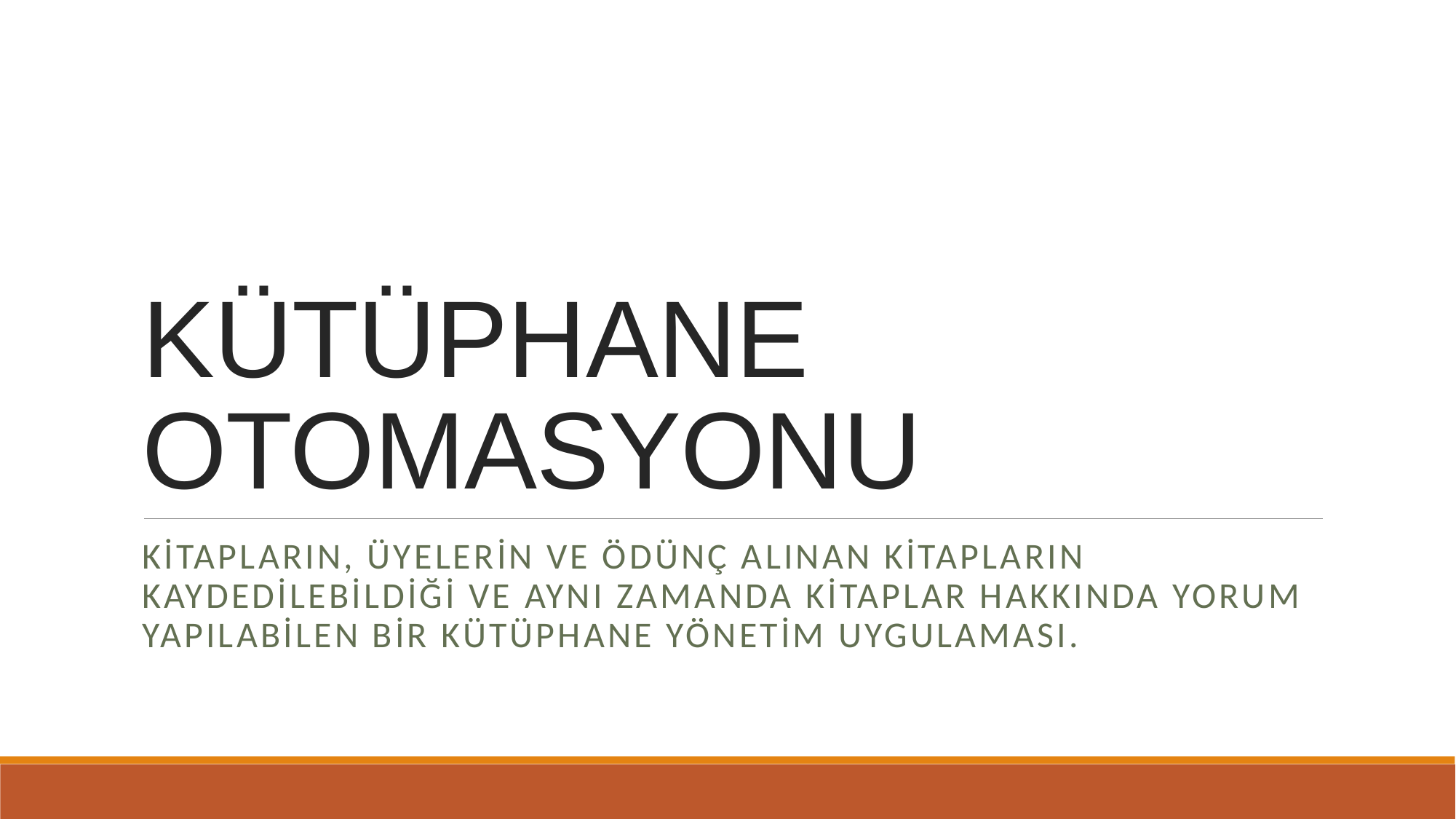

# KÜTÜPHANE OTOMASYONU
Kitapların, üyelerin ve ödünç alınan kitapların kaydedilebildiği ve aynı zamanda kitaplar hakkında yorum yapılabilen bir kütüphane yönetim uygulaması.